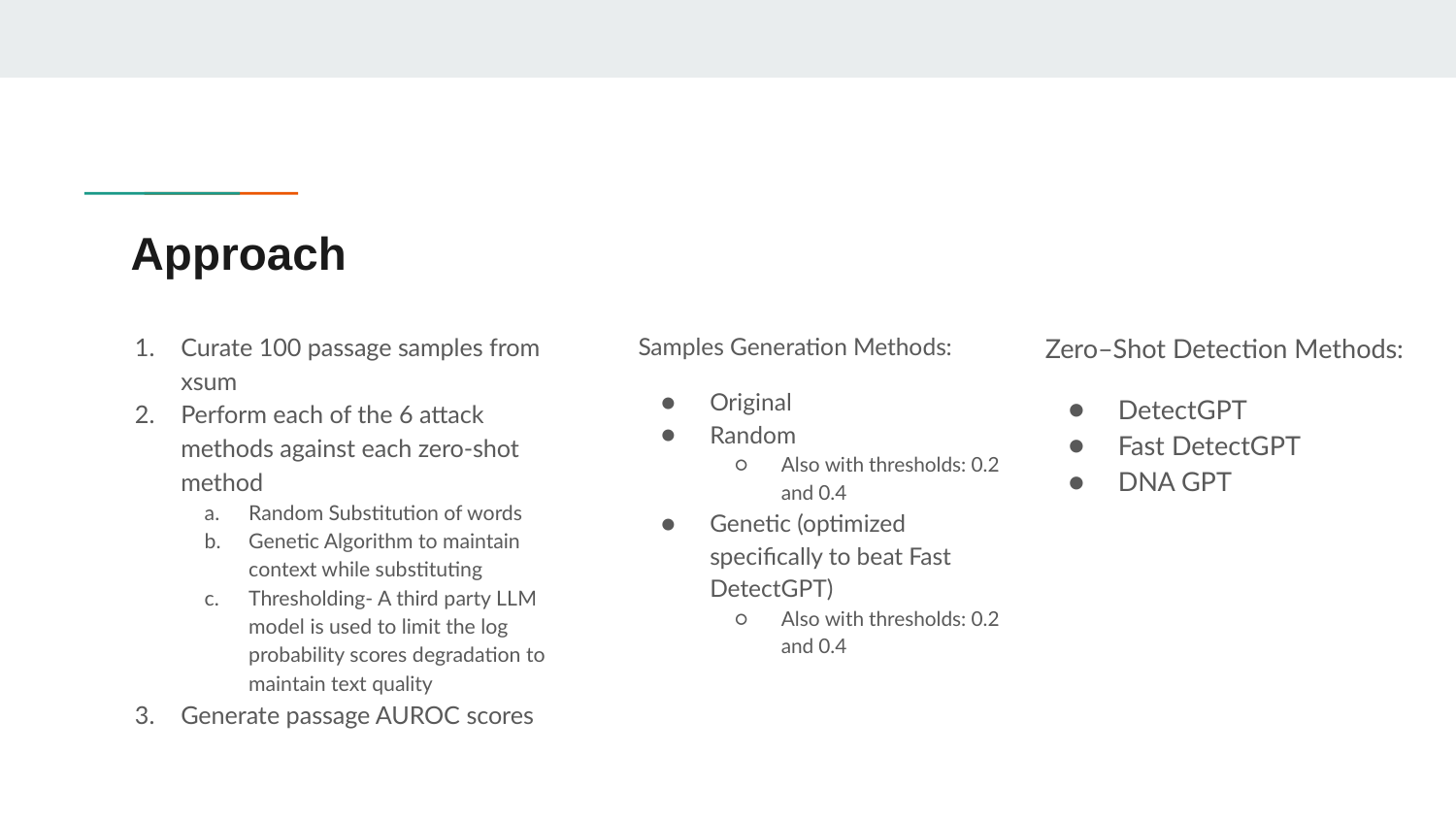

# Approach
Curate 100 passage samples from xsum
Perform each of the 6 attack methods against each zero-shot method
Random Substitution of words
Genetic Algorithm to maintain context while substituting
Thresholding- A third party LLM model is used to limit the log probability scores degradation to maintain text quality
Generate passage AUROC scores
Samples Generation Methods:
Original
Random
Also with thresholds: 0.2 and 0.4
Genetic (optimized specifically to beat Fast DetectGPT)
Also with thresholds: 0.2 and 0.4
Zero–Shot Detection Methods:
DetectGPT
Fast DetectGPT
DNA GPT